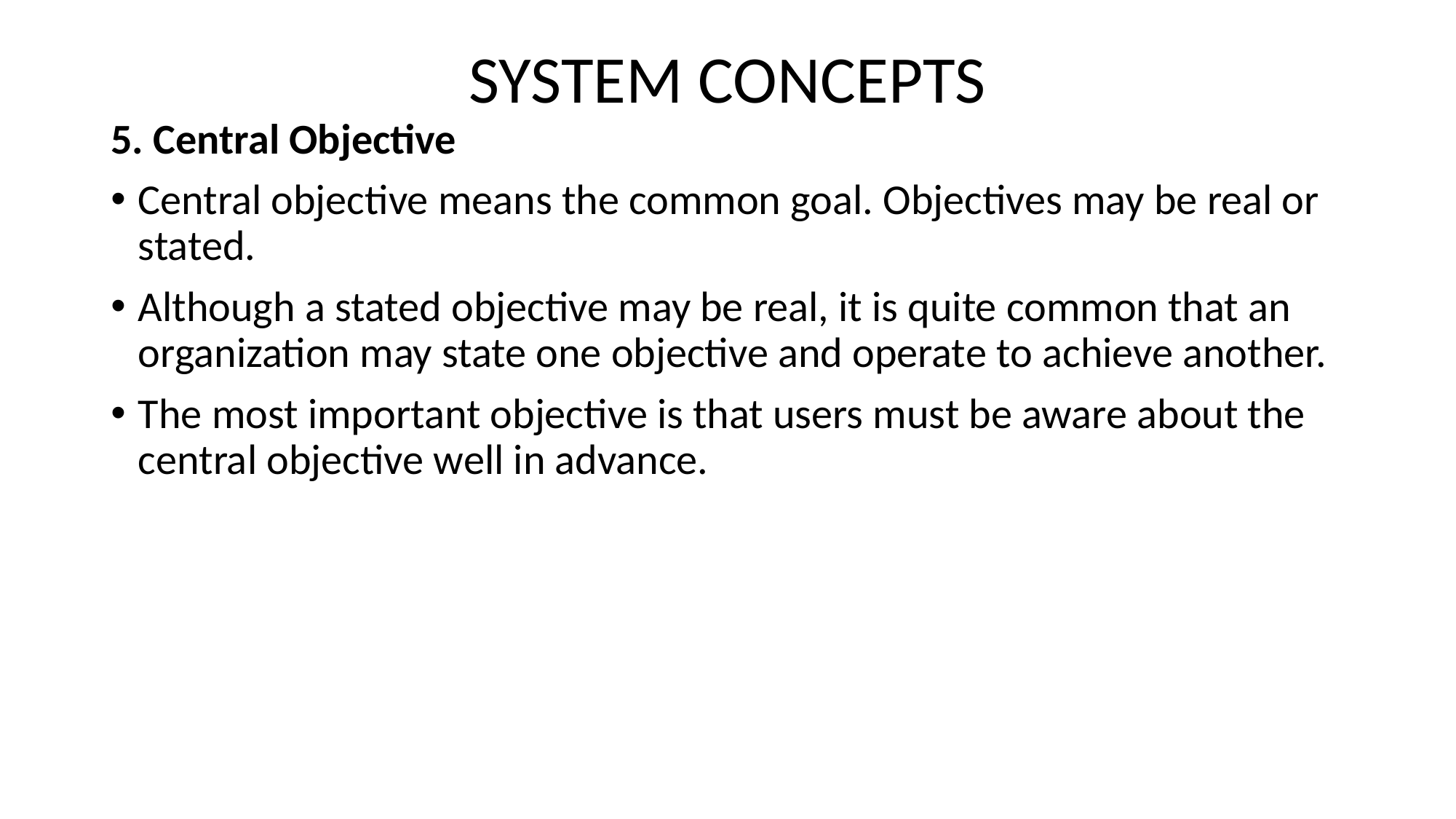

# SYSTEM CONCEPTS
5. Central Objective
Central objective means the common goal. Objectives may be real or stated.
Although a stated objective may be real, it is quite common that an organization may state one objective and operate to achieve another.
The most important objective is that users must be aware about the central objective well in advance.